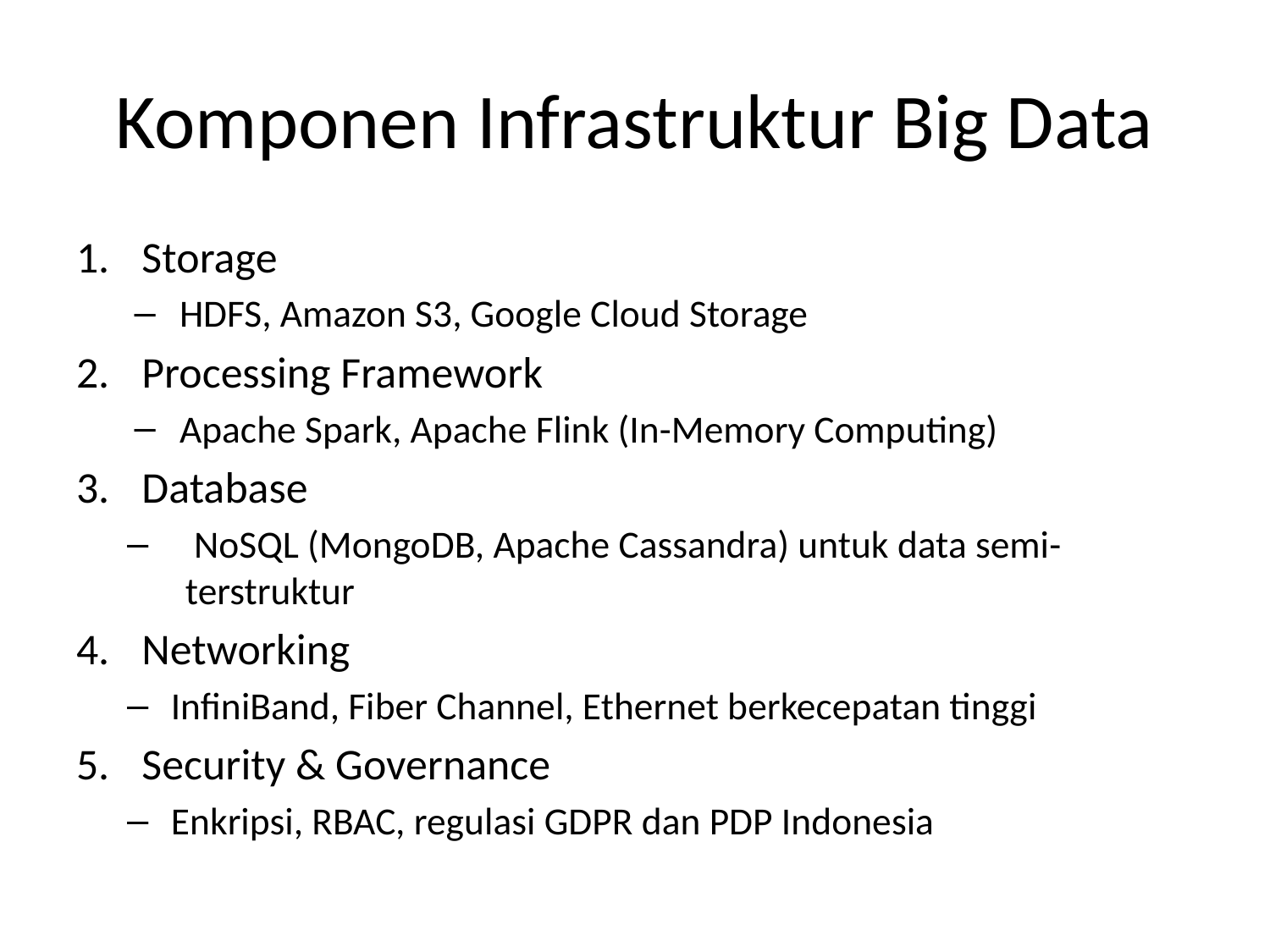

# Komponen Infrastruktur Big Data
Storage
 HDFS, Amazon S3, Google Cloud Storage
Processing Framework
 Apache Spark, Apache Flink (In-Memory Computing)
Database
 NoSQL (MongoDB, Apache Cassandra) untuk data semi-terstruktur
Networking
InfiniBand, Fiber Channel, Ethernet berkecepatan tinggi
Security & Governance
Enkripsi, RBAC, regulasi GDPR dan PDP Indonesia